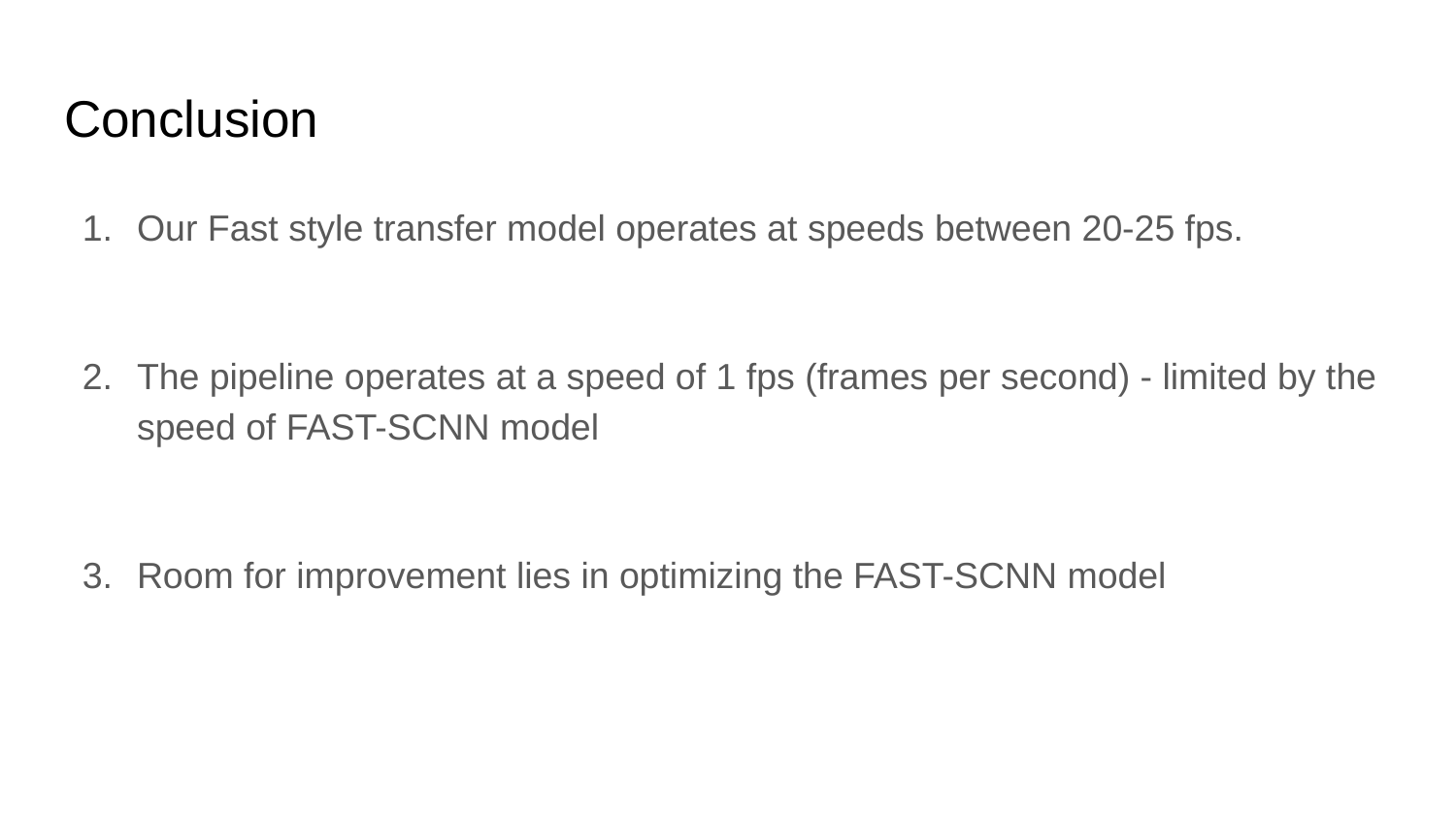

# Conclusion
Our Fast style transfer model operates at speeds between 20-25 fps.

The pipeline operates at a speed of 1 fps (frames per second) - limited by the speed of FAST-SCNN model

Room for improvement lies in optimizing the FAST-SCNN model